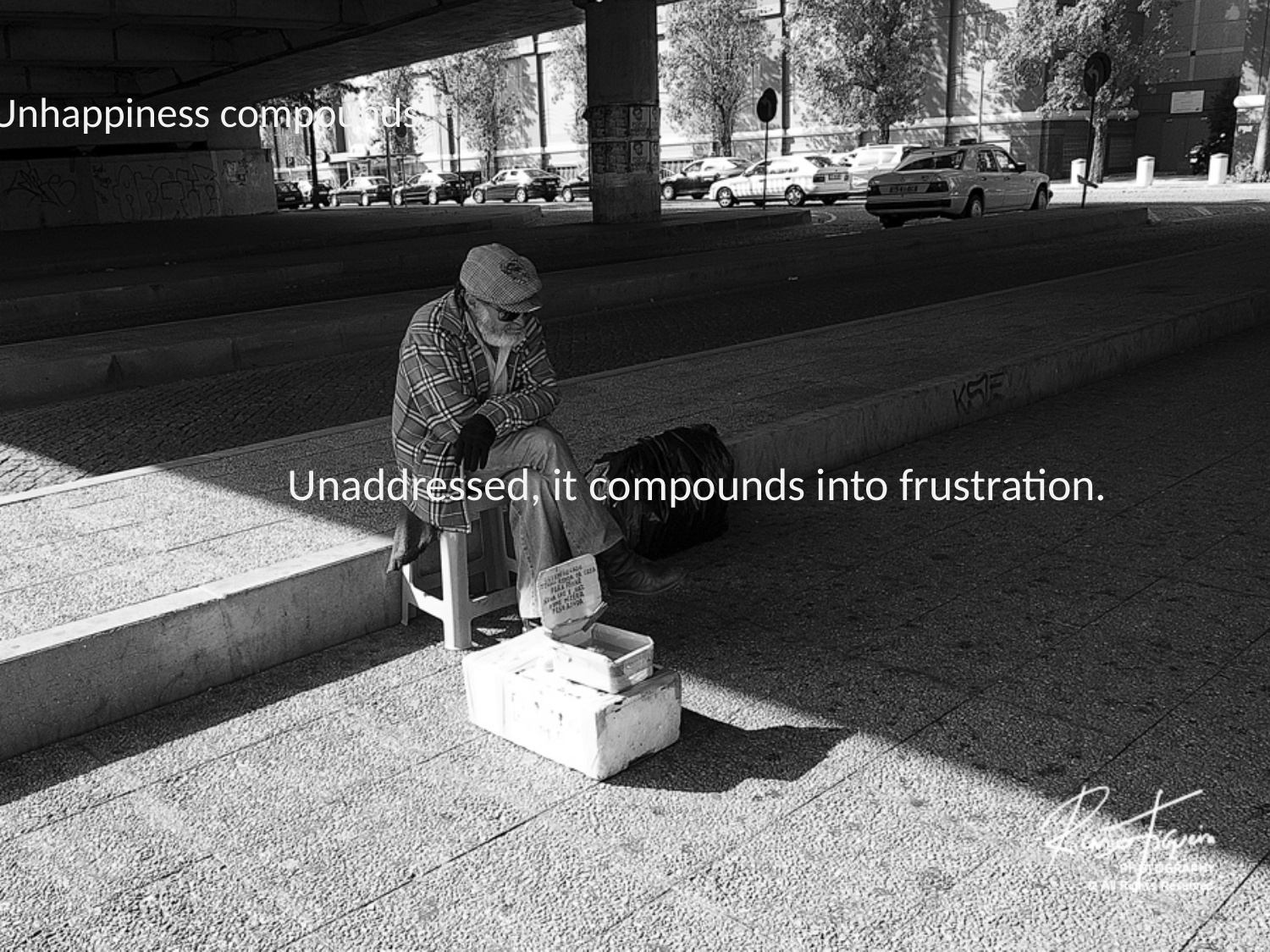

# Unhappiness compounds.

Unaddressed, it compounds into frustration.